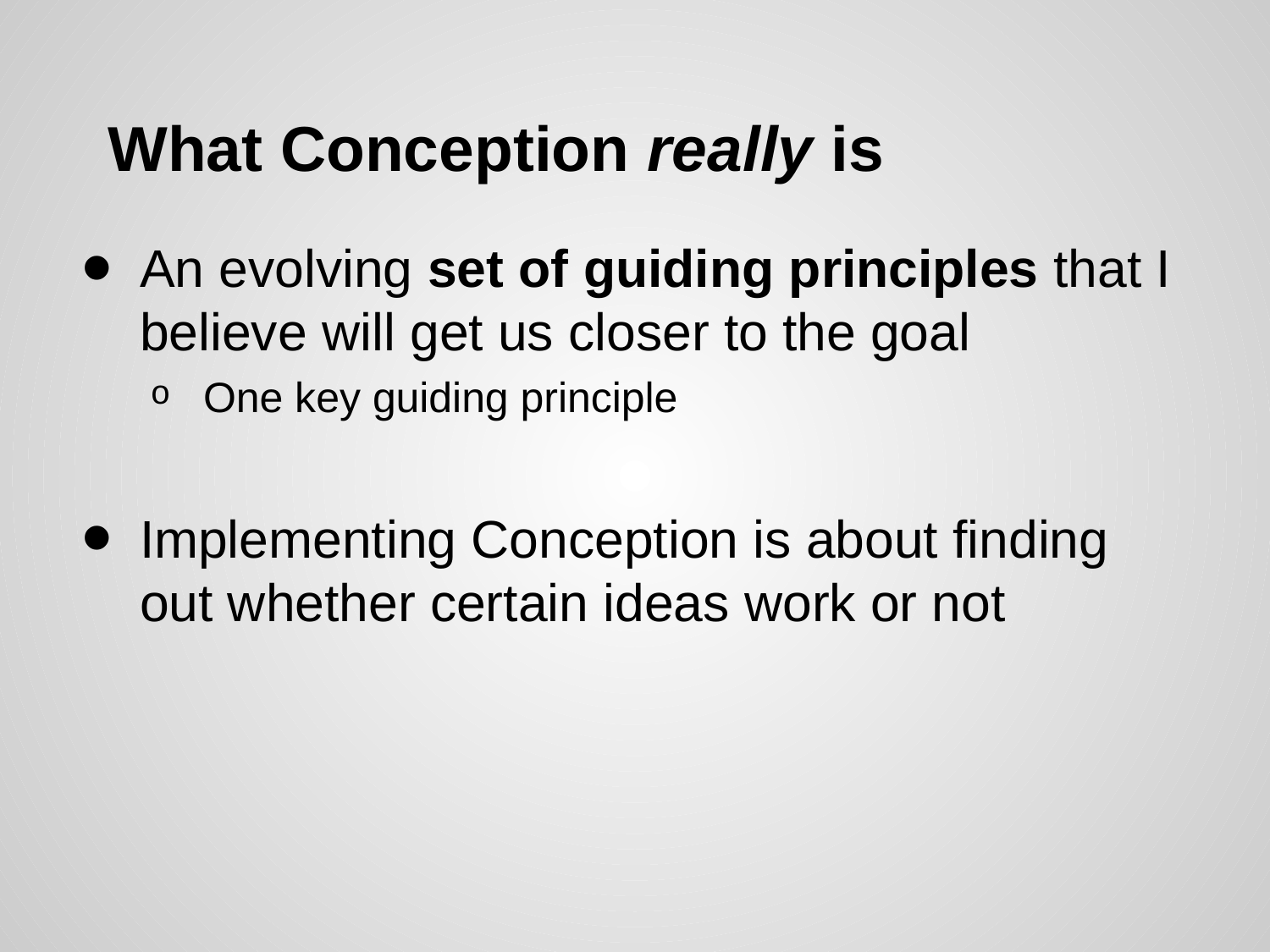

# What Conception really is
An evolving set of guiding principles that I believe will get us closer to the goal
One key guiding principle

Implementing Conception is about finding out whether certain ideas work or not